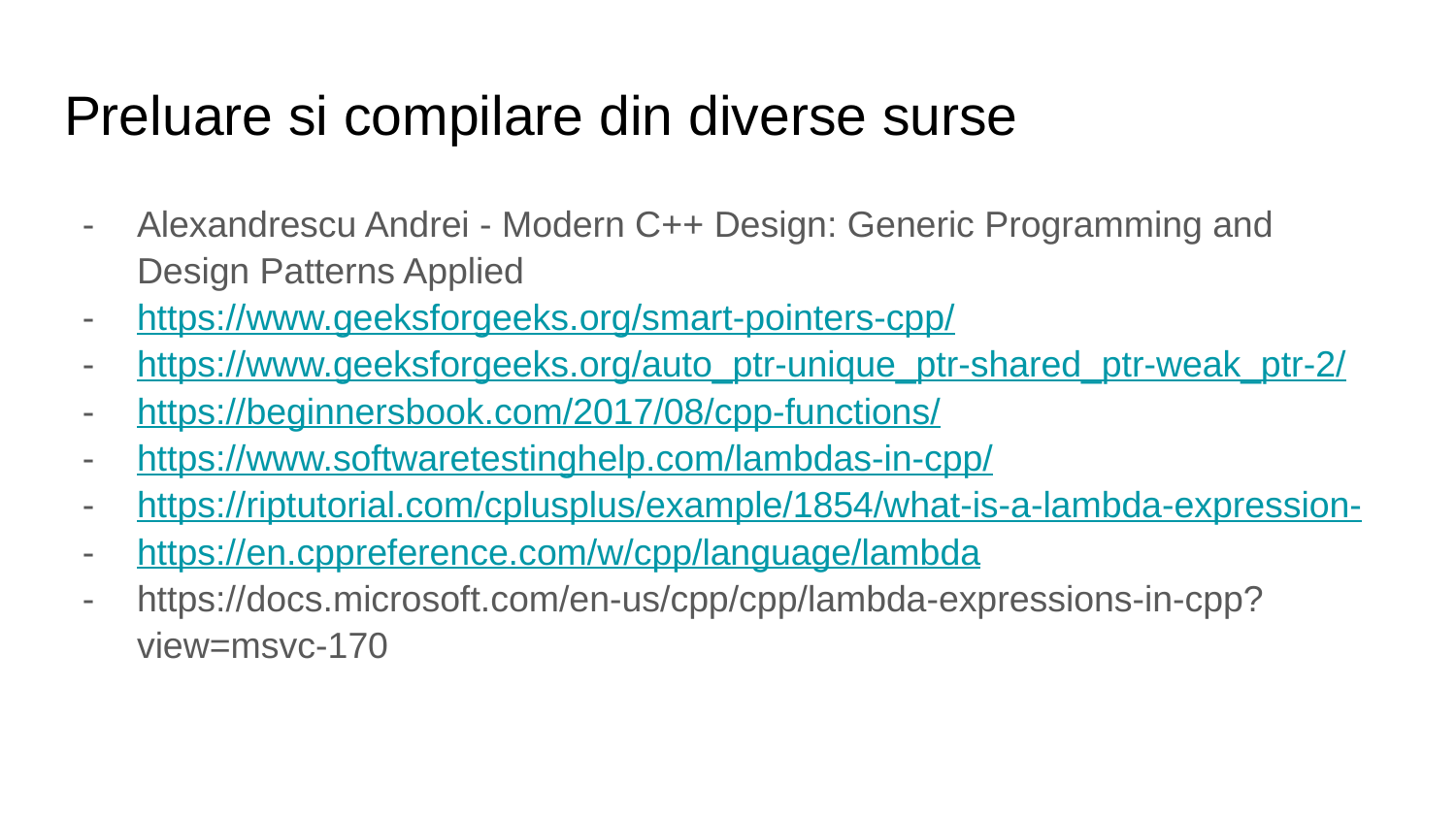

# Preluare si compilare din diverse surse
Alexandrescu Andrei - Modern C++ Design: Generic Programming and Design Patterns Applied
https://www.geeksforgeeks.org/smart-pointers-cpp/
https://www.geeksforgeeks.org/auto_ptr-unique_ptr-shared_ptr-weak_ptr-2/
https://beginnersbook.com/2017/08/cpp-functions/
https://www.softwaretestinghelp.com/lambdas-in-cpp/
https://riptutorial.com/cplusplus/example/1854/what-is-a-lambda-expression-
https://en.cppreference.com/w/cpp/language/lambda
https://docs.microsoft.com/en-us/cpp/cpp/lambda-expressions-in-cpp?view=msvc-170